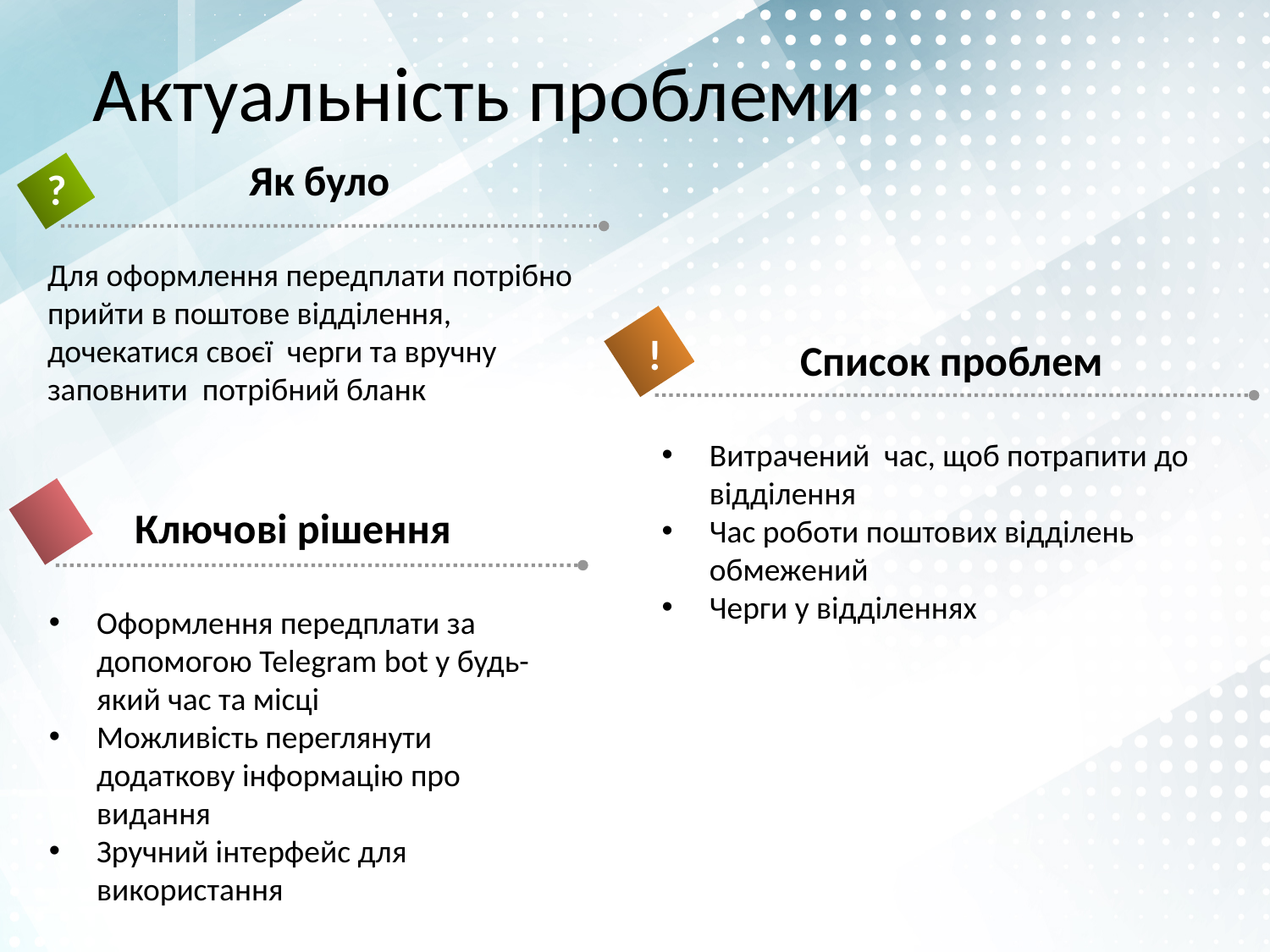

# Актуальність проблеми
Як було

Для оформлення передплати потрібно прийти в поштове відділення, дочекатися своєї  черги та вручну заповнити  потрібний бланк
?

!
Список проблем

Витрачений  час, щоб потрапити до відділення
Час роботи поштових відділень обмежений
Черги у відділеннях

         Ключові рішення

Оформлення передплати за допомогою Telegram bot у будь-який час та місці
Можливість переглянути додаткову інформацію про видання
Зручний інтерфейс для використання